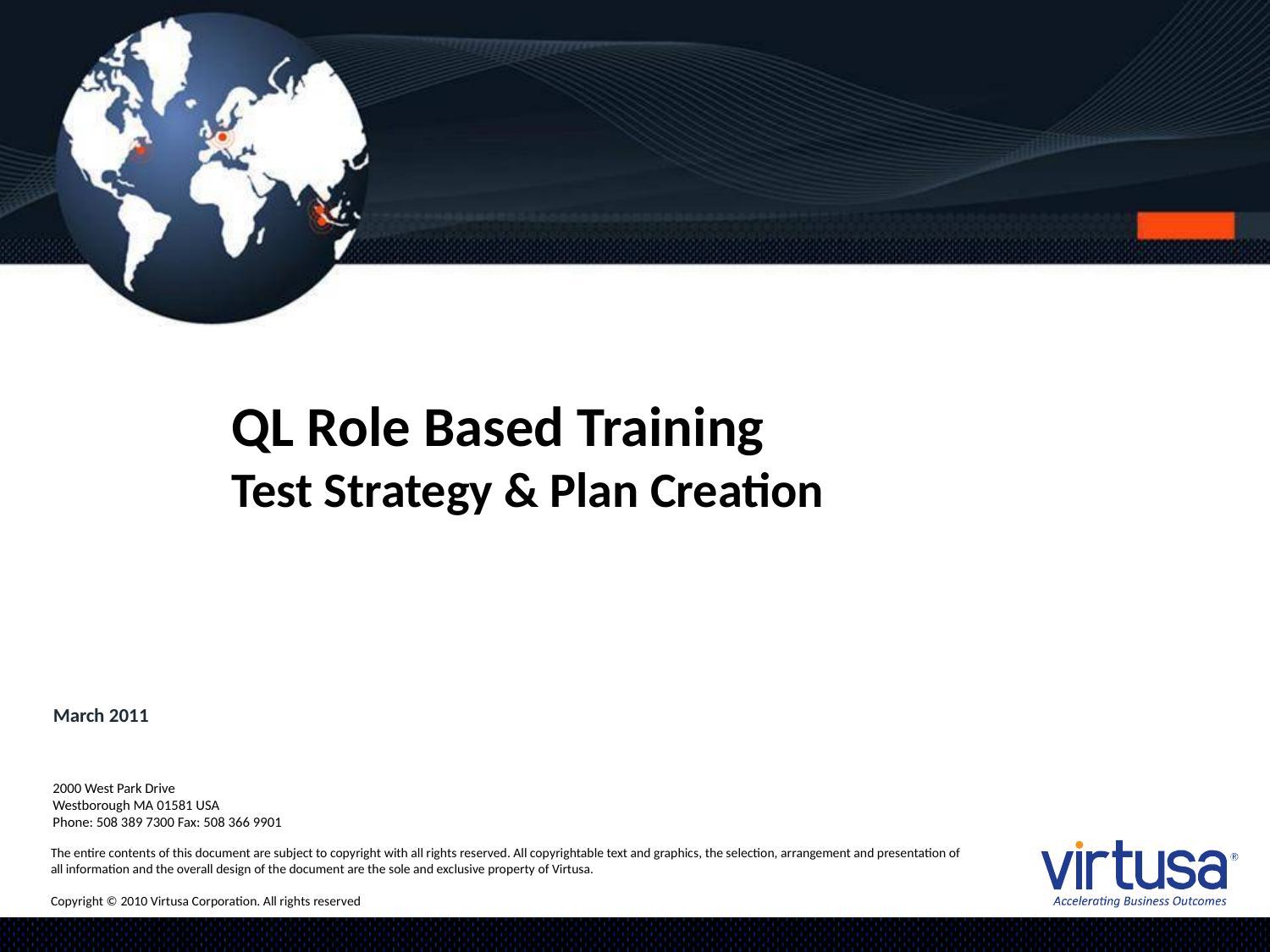

QL Role Based Training
Test Strategy & Plan Creation

March 2011